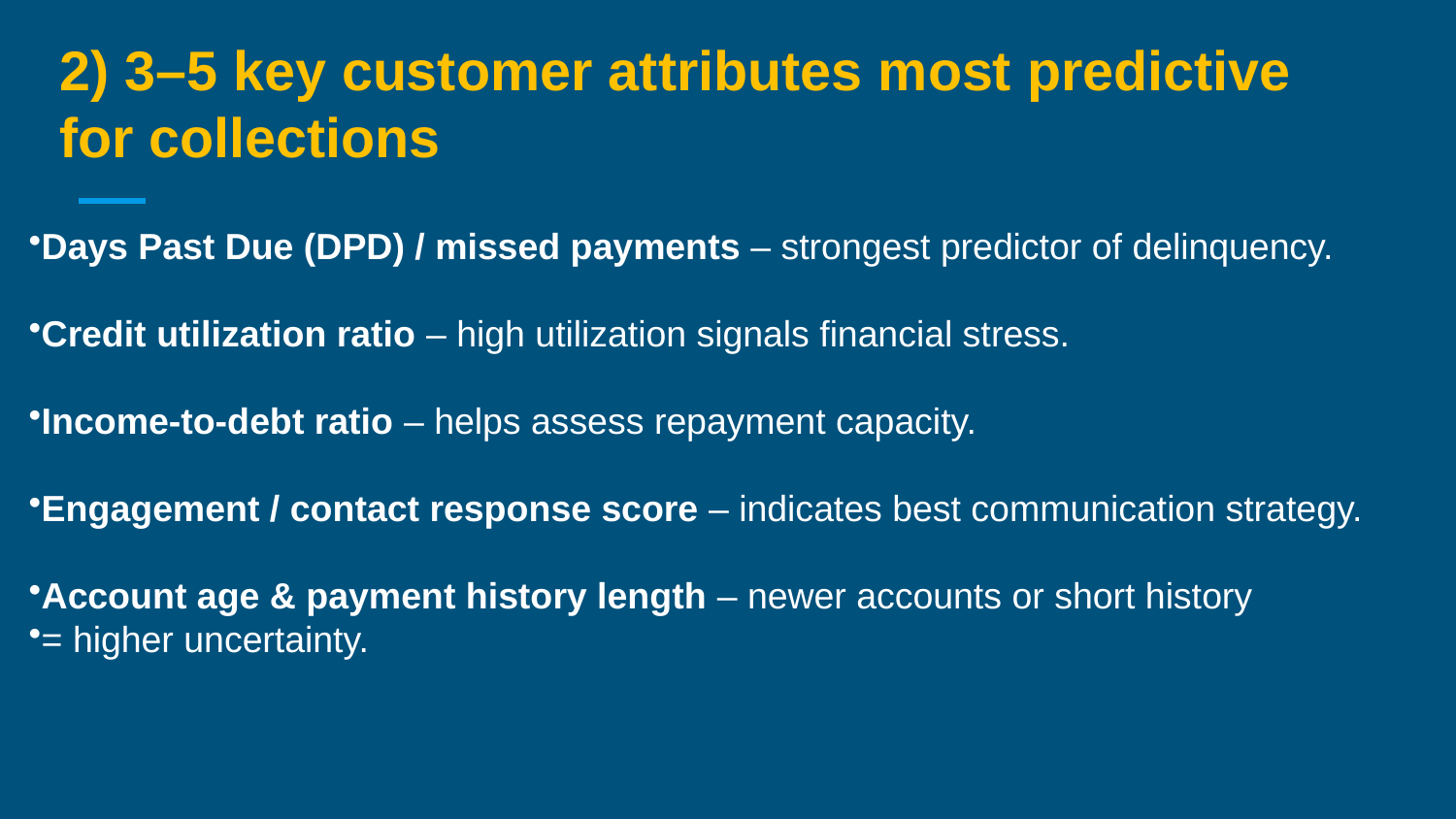

# 2) 3–5 key customer attributes most predictive for collections
Days Past Due (DPD) / missed payments – strongest predictor of delinquency.

Credit utilization ratio – high utilization signals financial stress.

Income-to-debt ratio – helps assess repayment capacity.

Engagement / contact response score – indicates best communication strategy.

Account age & payment history length – newer accounts or short history
= higher uncertainty.